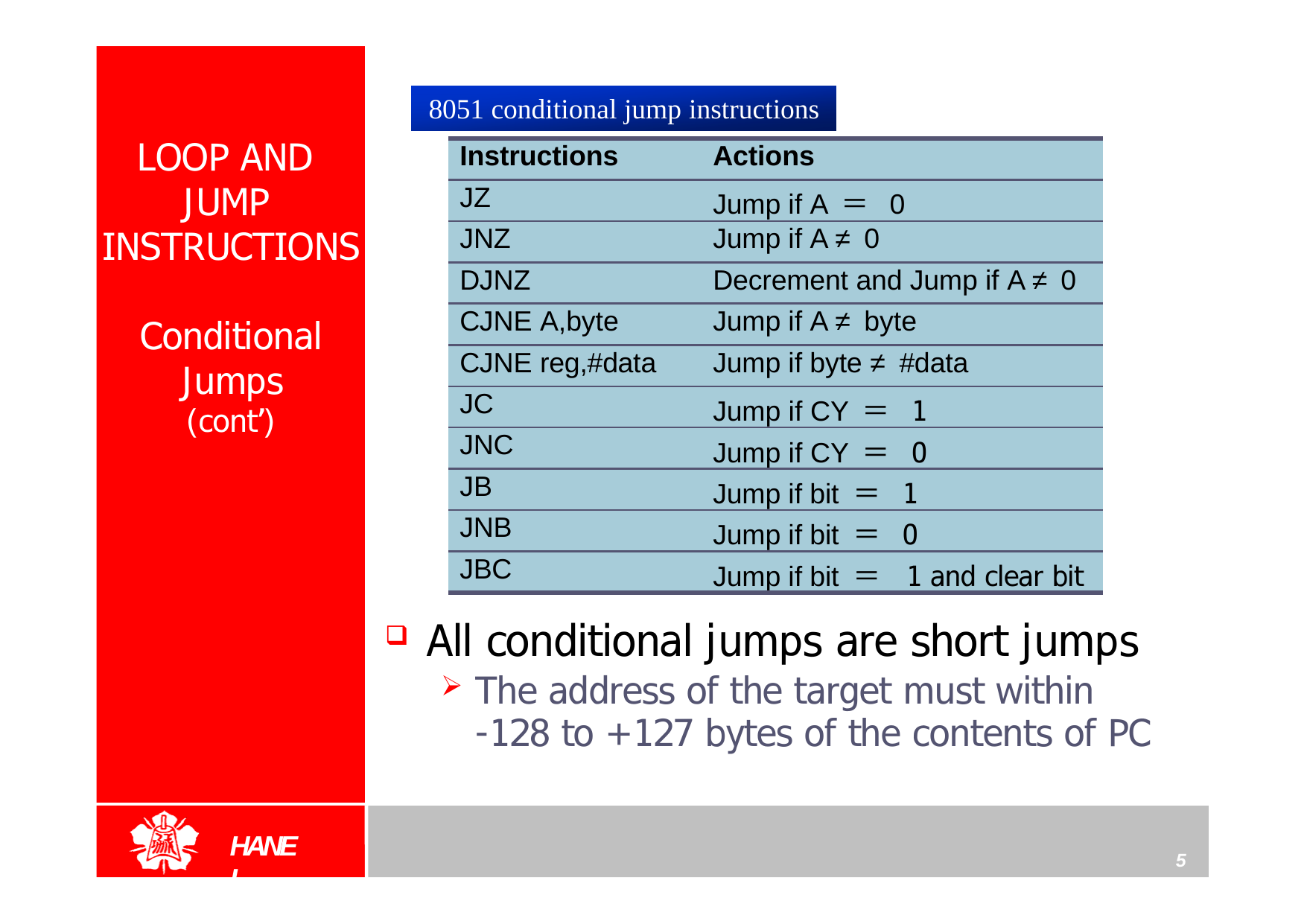

8051 conditional jump instructions
# LOOP AND  JUMP  INSTRUCTIONS
| Instructions | Actions |
| --- | --- |
| JZ | Jump if A ＝ 0 |
| JNZ | Jump if A ≠ 0 |
| DJNZ | Decrement and Jump if A ≠ 0 |
| CJNE A,byte | Jump if A ≠ byte |
| CJNE reg,#data | Jump if byte ≠ #data |
| JC | Jump if CY ＝ 1 |
| JNC | Jump if CY ＝ 0 |
| JB | Jump if bit ＝ 1 |
| JNB | Jump if bit ＝ 0 |
| JBC | Jump if bit ＝ 1 and clear bit |
Conditional  Jumps  (cont’)
All conditional jumps are short jumps
The address of the target must within
-128 to +127 bytes of the contents of PC
HANEL
5